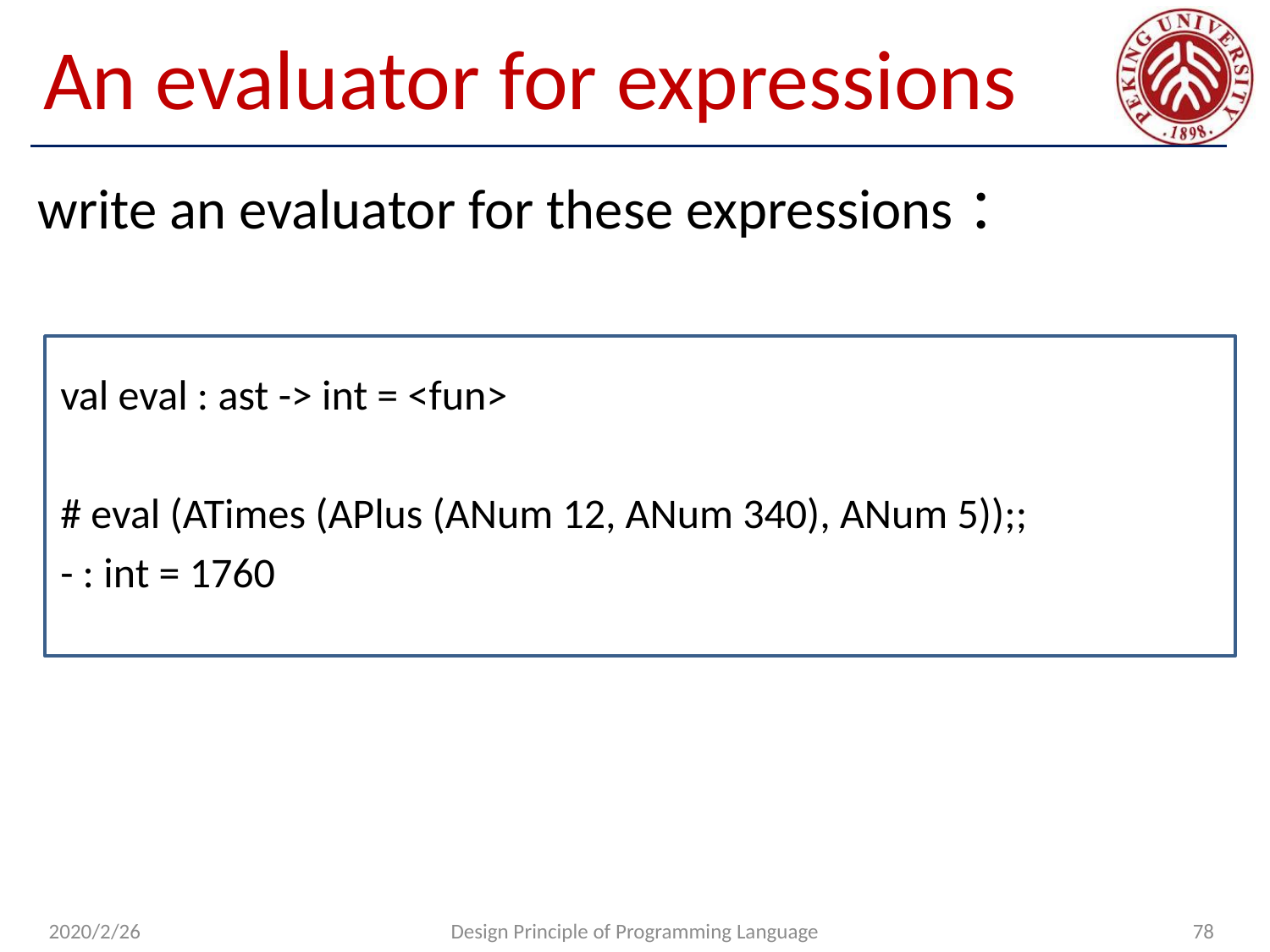

# An evaluator for expressions
write an evaluator for these expressions：

val eval : ast -> int = <fun>

# eval (ATimes (APlus (ANum 12, ANum 340), ANum 5));;
- : int = 1760
2020/2/26
Design Principle of Programming Language
78